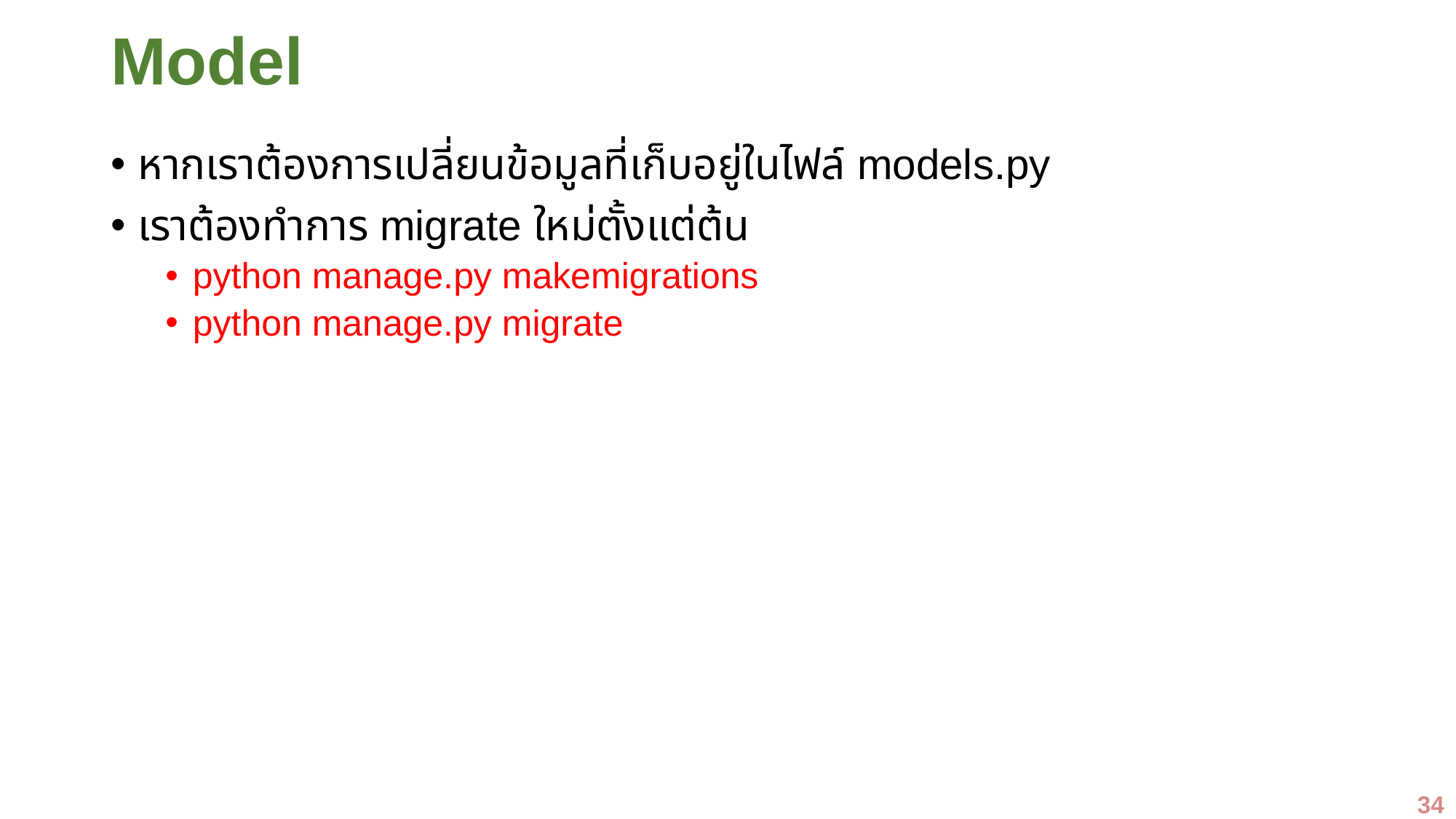

# Model
หากเราต้องการเปลี่ยนข้อมูลที่เก็บอยู่ในไฟล์ models.py
เราต้องทำการ migrate ใหม่ตั้งแต่ต้น
python manage.py makemigrations
python manage.py migrate

34